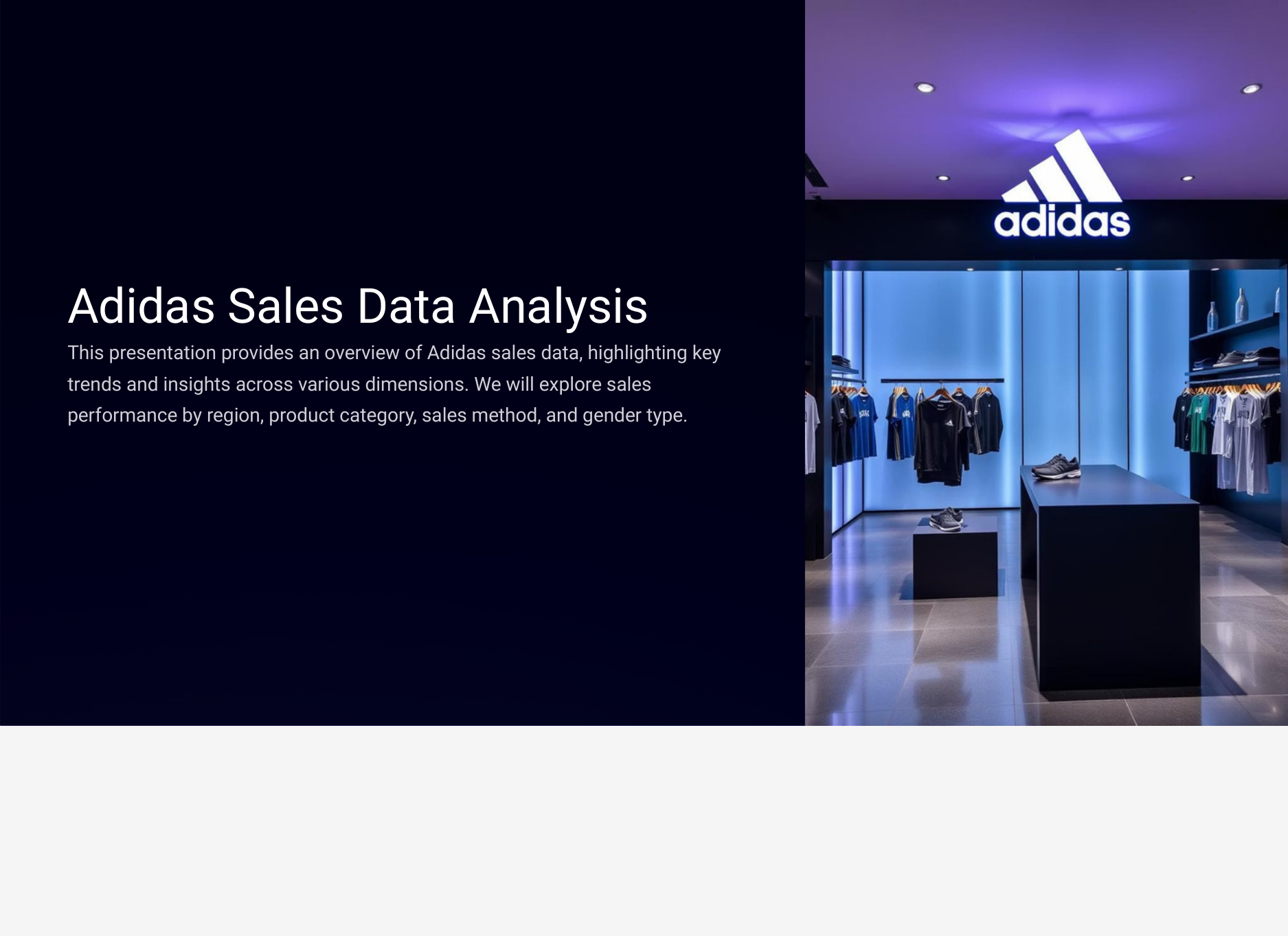

Adidas Sales Data Analysis
This presentation provides an overview of Adidas sales data, highlighting key trends and insights across various dimensions. We will explore sales performance by region, product category, sales method, and gender type.